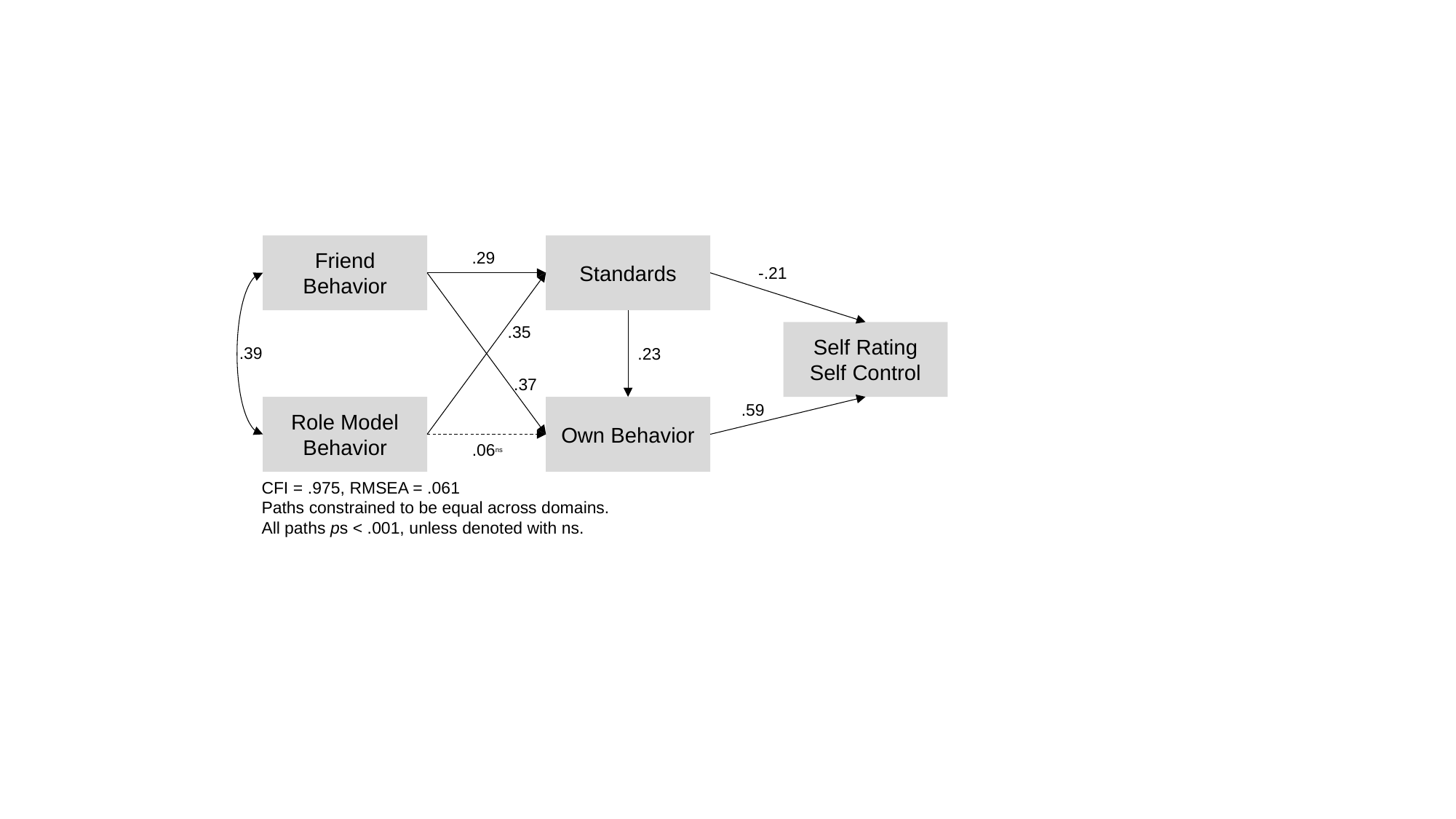

Friend Behavior
Standards
.29
-.21
.35
Self Rating
Self Control
.39
.23
.37
.59
Role Model Behavior
Own Behavior
.06ns
CFI = .975, RMSEA = .061
Paths constrained to be equal across domains.
All paths ps < .001, unless denoted with ns.